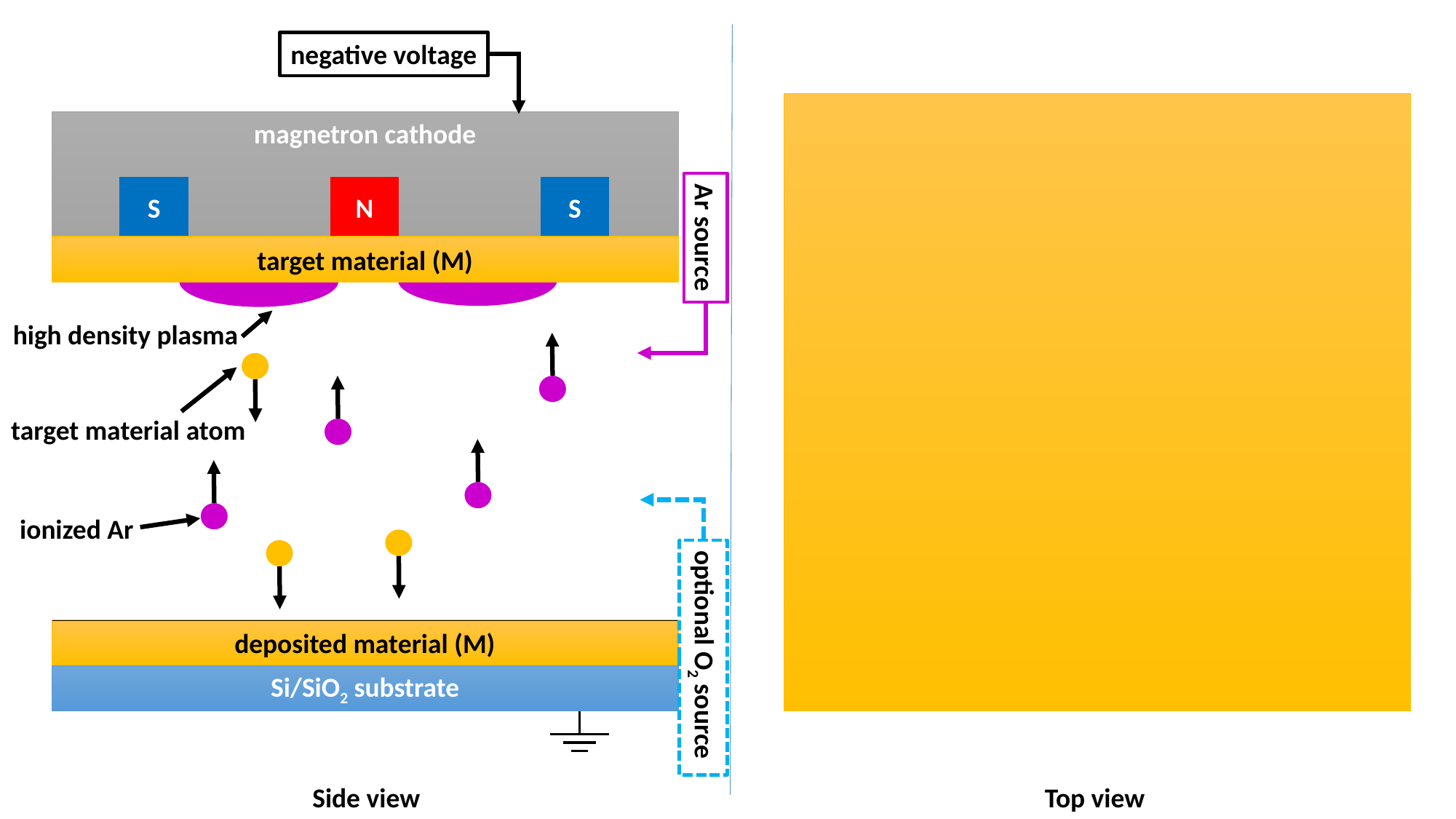

negative voltage

magnetron cathode
S
N
S
Ar source
target material (M)

high density plasma

target material atom

ionized Ar

deposited material (M)
optional O2 source
Si/SiO2 substrate
Side view
Top view